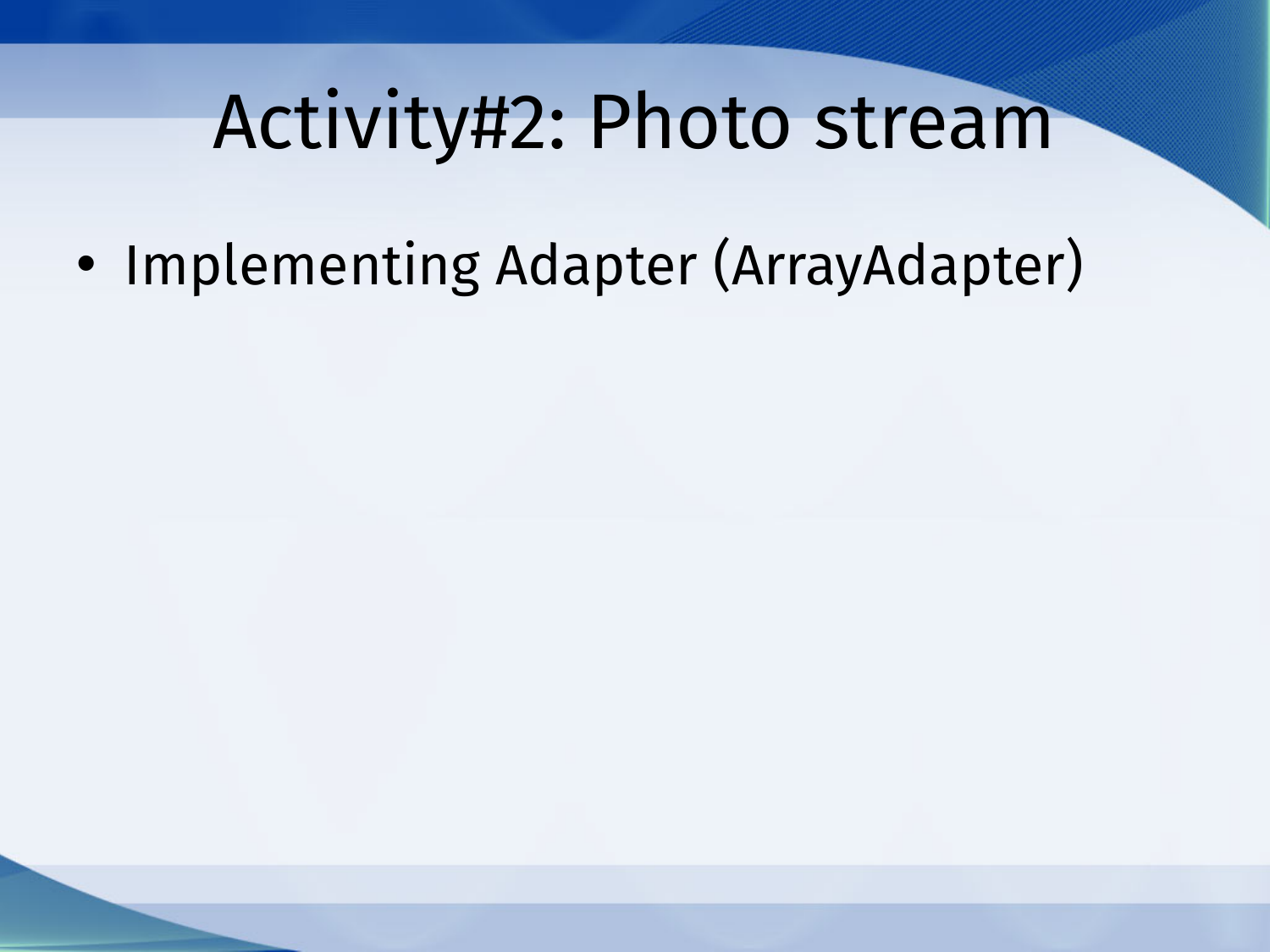

# Activity#2: Photo stream
Implementing Adapter (ArrayAdapter)